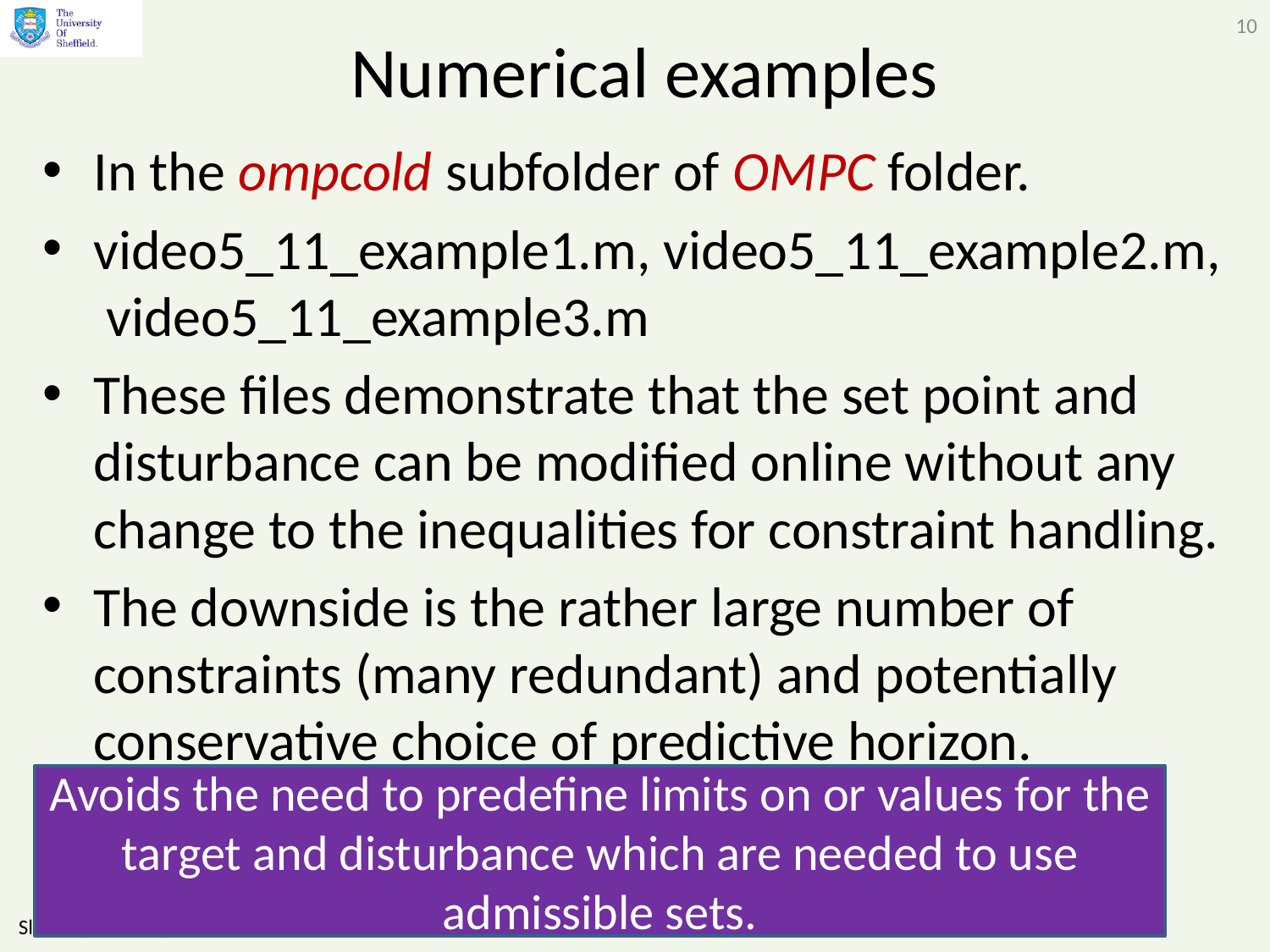

10
# Numerical examples
In the ompcold subfolder of OMPC folder.
video5_11_example1.m, video5_11_example2.m,  video5_11_example3.m
These files demonstrate that the set point and disturbance can be modified online without any change to the inequalities for constraint handling.
The downside is the rather large number of constraints (many redundant) and potentially conservative choice of predictive horizon.

Avoids the need to predefine limits on or values for the target and disturbance which are needed to use admissible sets.
Slides by Anthony Rossiter